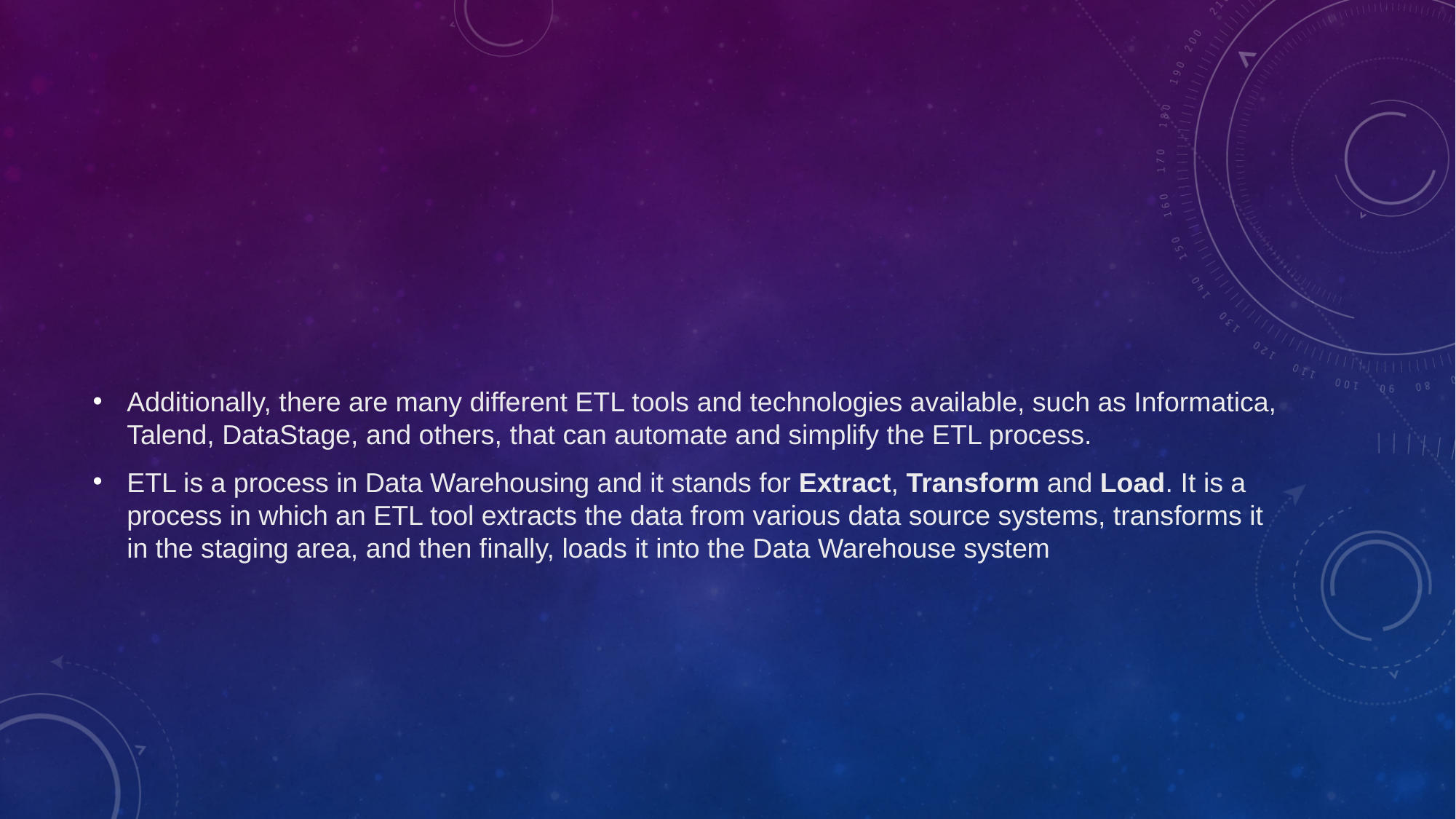

Additionally, there are many different ETL tools and technologies available, such as Informatica, Talend, DataStage, and others, that can automate and simplify the ETL process.
ETL is a process in Data Warehousing and it stands for Extract, Transform and Load. It is a process in which an ETL tool extracts the data from various data source systems, transforms it in the staging area, and then finally, loads it into the Data Warehouse system